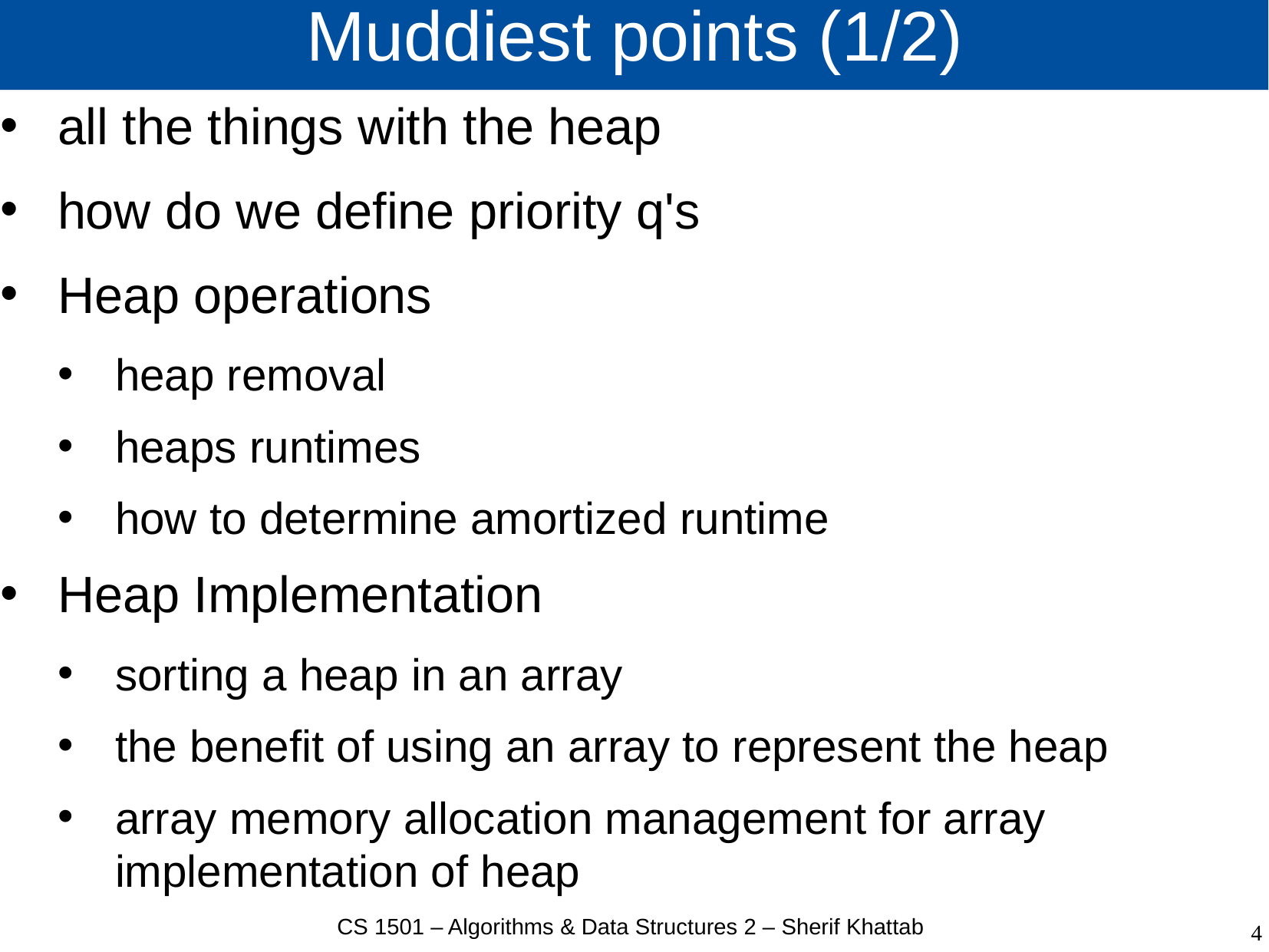

# Muddiest points (1/2)
all the things with the heap
how do we define priority q's
Heap operations
heap removal
heaps runtimes
how to determine amortized runtime
Heap Implementation
sorting a heap in an array
the benefit of using an array to represent the heap
array memory allocation management for array implementation of heap
CS 1501 – Algorithms & Data Structures 2 – Sherif Khattab
4